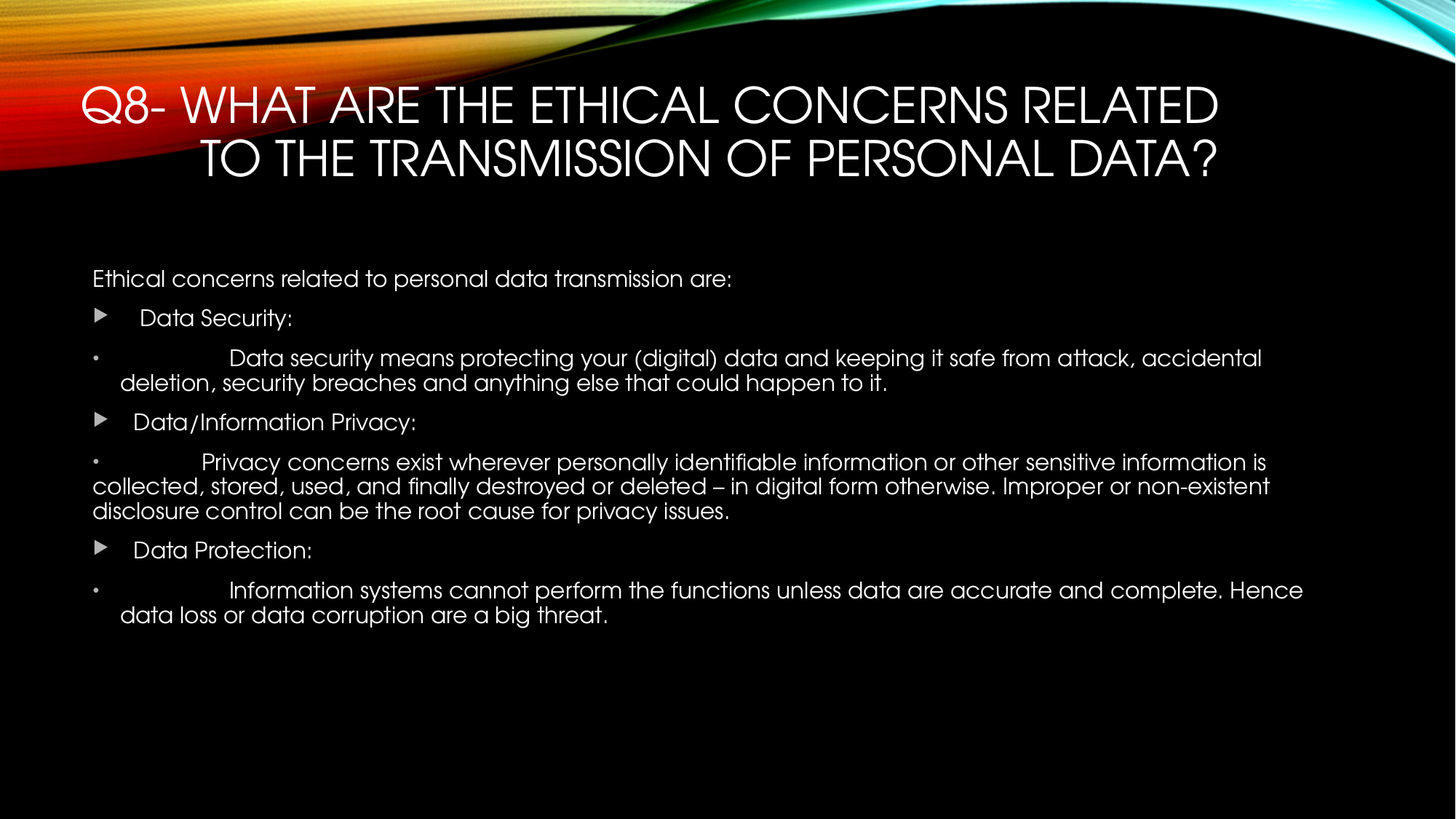

# Q8- What are the ethical concerns related to the transmission of personal data?
Ethical concerns related to personal data transmission are:
 Data Security:
	Data security means protecting your (digital) data and keeping it safe from attack, accidental deletion, security breaches and anything else that could happen to it.
Data/Information Privacy:
	Privacy concerns exist wherever personally identifiable information or other sensitive information is collected, stored, used, and finally destroyed or deleted – in digital form otherwise. Improper or non-existent disclosure control can be the root cause for privacy issues.
Data Protection:
	Information systems cannot perform the functions unless data are accurate and complete. Hence data loss or data corruption are a big threat.